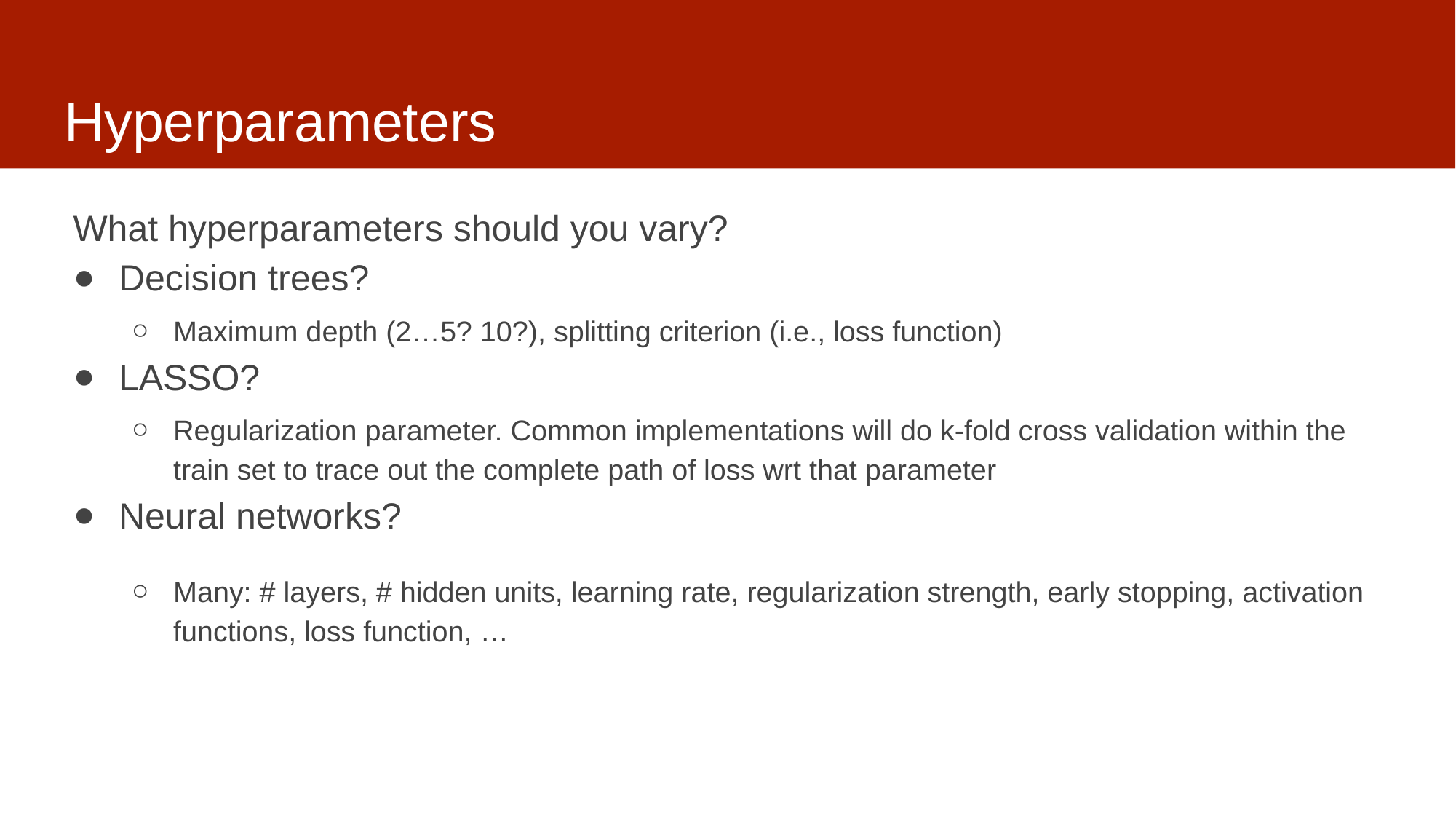

# Hyperparameters
What hyperparameters should you vary?
Decision trees?
Maximum depth (2…5? 10?), splitting criterion (i.e., loss function)
LASSO?
Regularization parameter. Common implementations will do k-fold cross validation within the train set to trace out the complete path of loss wrt that parameter
Neural networks?
Many: # layers, # hidden units, learning rate, regularization strength, early stopping, activation functions, loss function, …